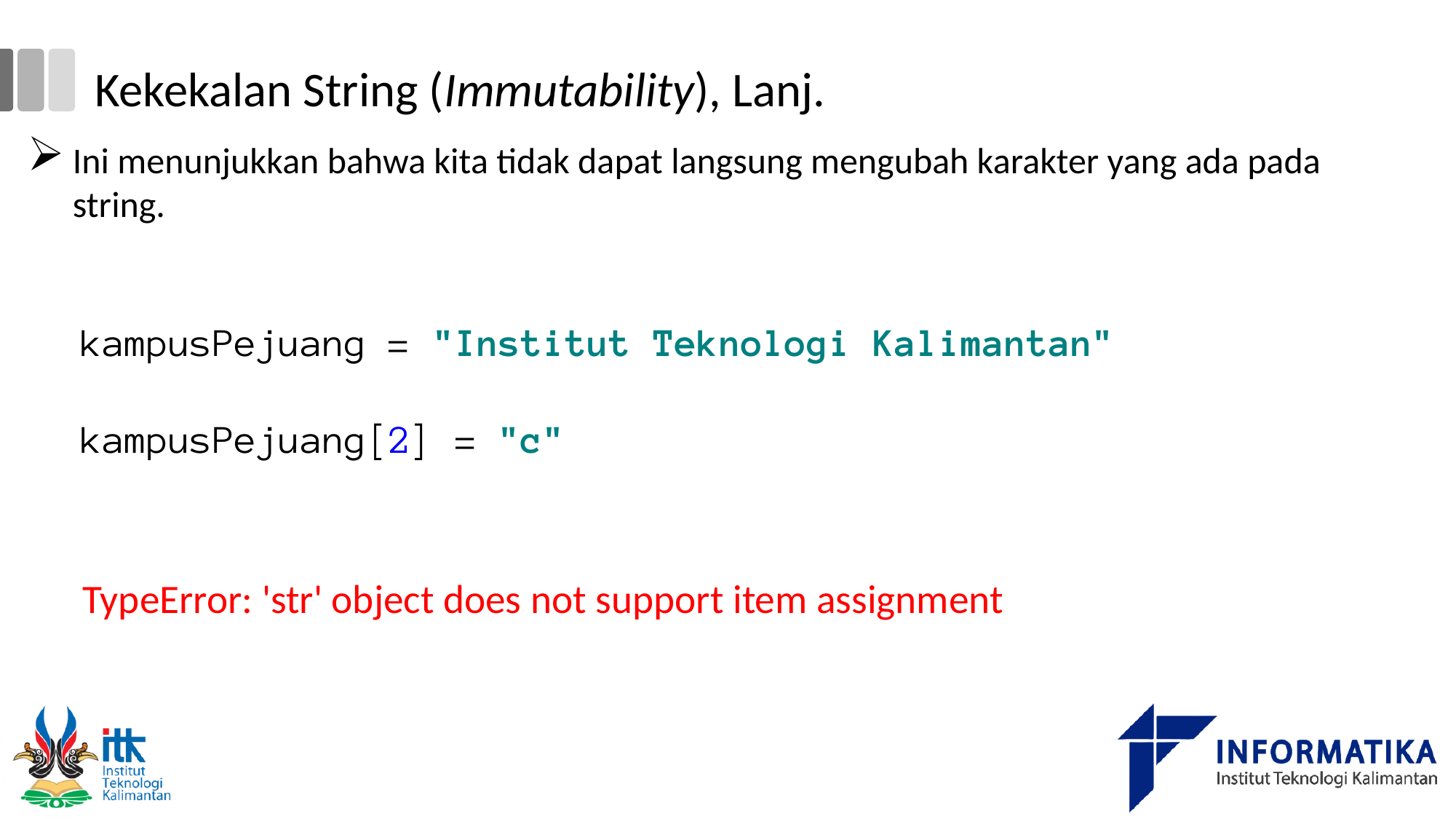

# Kekekalan String (Immutability), Lanj.

Ini menunjukkan bahwa kita tidak dapat langsung mengubah karakter yang ada pada string.
kampusPejuang = "Institut Teknologi Kalimantan"
kampusPejuang[2] = "c"
TypeError: 'str' object does not support item assignment